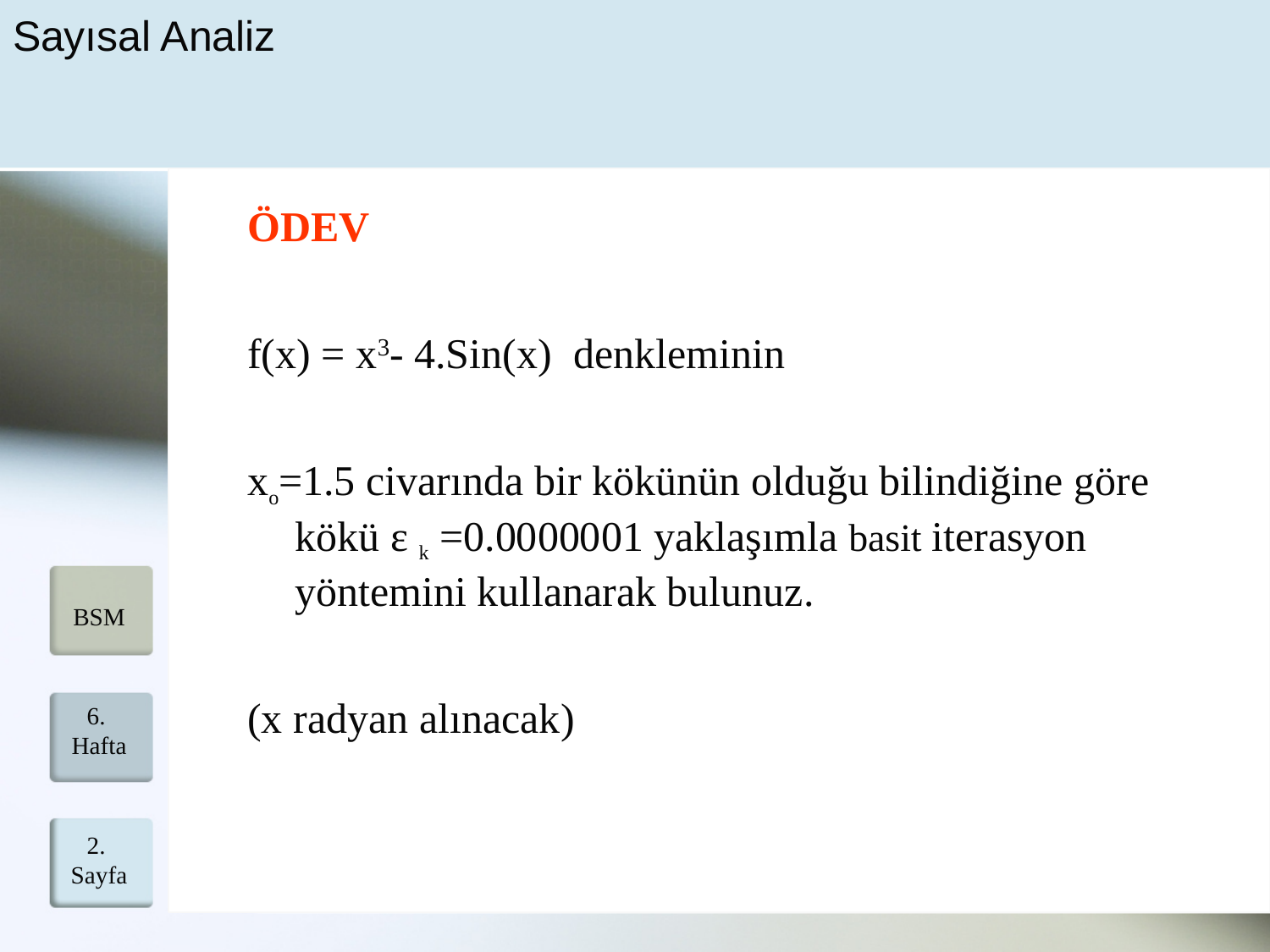

Sayısal Analiz

ÖDEV

f(x) = x3- 4.Sin(x)  denkleminin

xo=1.5 civarında bir kökünün olduğu bilindiğine göre kökü ε k =0.0000001 yaklaşımla basit iterasyon yöntemini kullanarak bulunuz.

(x radyan alınacak)
BSM
6.  Hafta
2.  Sayfa
21